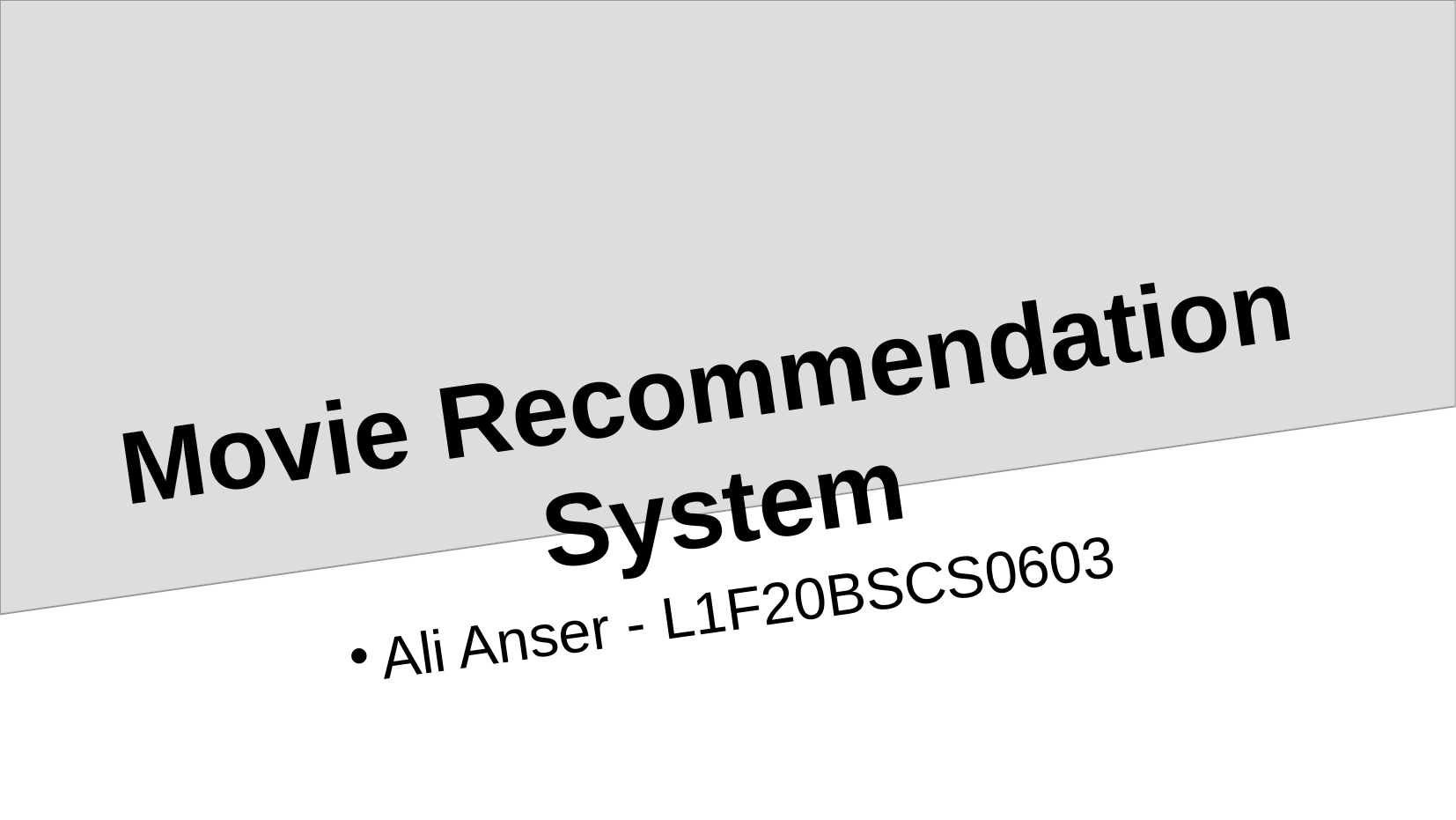

# Movie Recommendation System
Ali Anser - L1F20BSCS0603